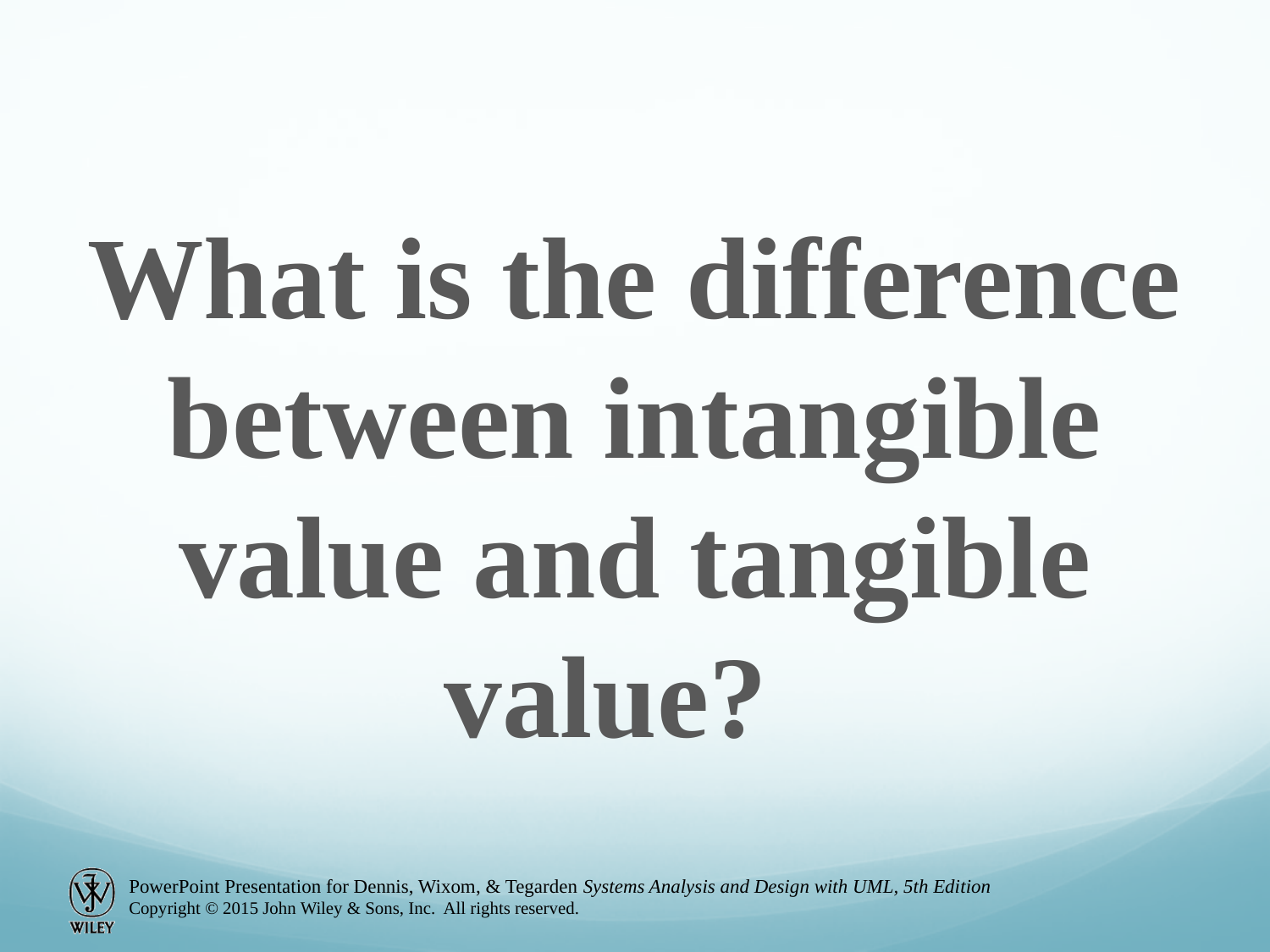

What is the difference between intangible value and tangible value?